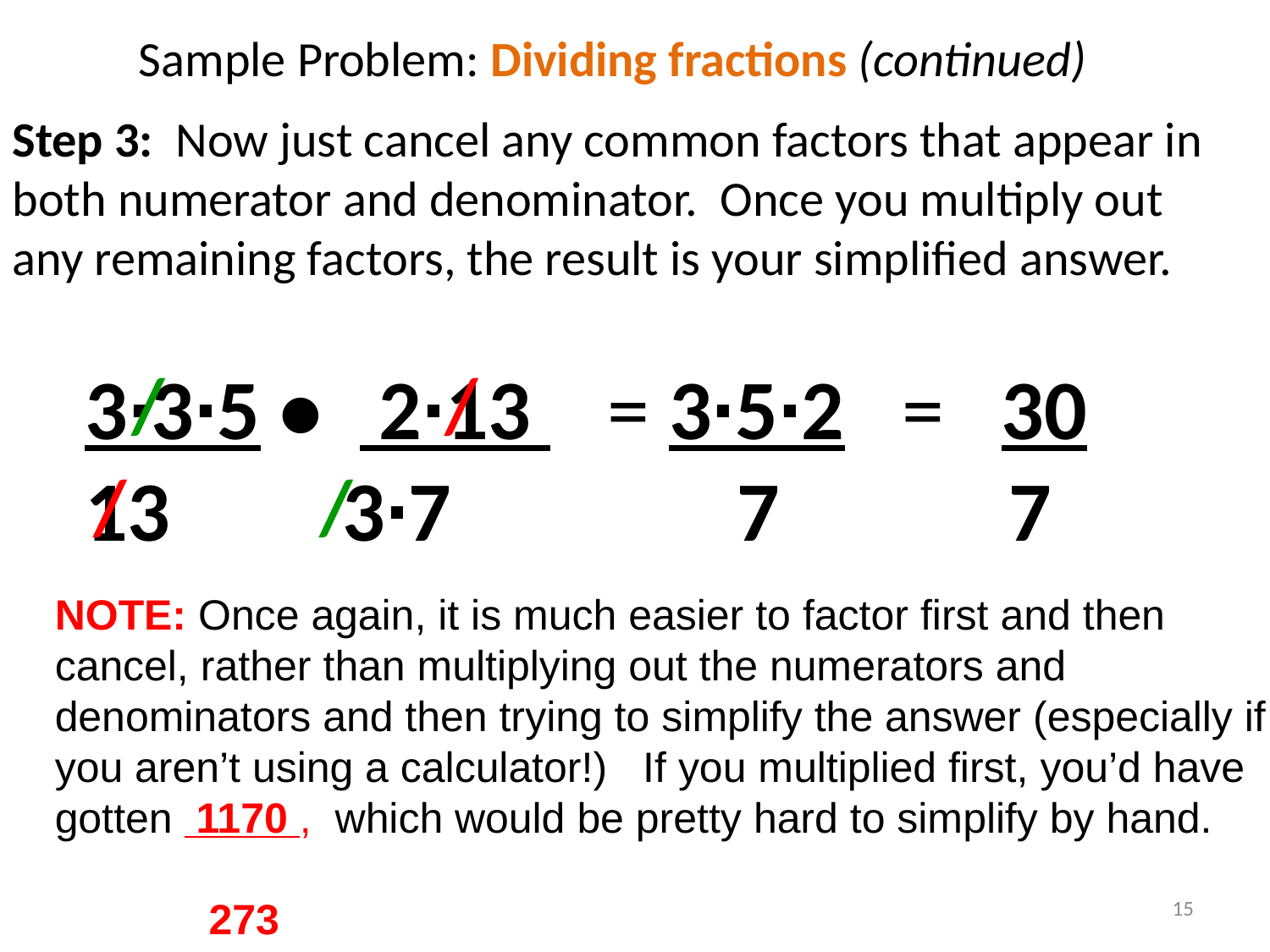

# Sample Problem: Dividing fractions (continued)

Step 3:  Now just cancel any common factors that appear in both numerator and denominator.  Once you multiply out any remaining factors, the result is your simplified answer.

3∙3∙5 •   2∙13    = 3∙5∙2   =   30
13         3∙7               7            7

   /                /

 /           /
NOTE: Once again, it is much easier to factor first and then cancel, rather than multiplying out the numerators and denominators and then trying to simplify the answer (especially if you aren’t using a calculator!)   If you multiplied first, you’d have gotten  1170 ,  which would be pretty hard to simplify by hand.
             273
15